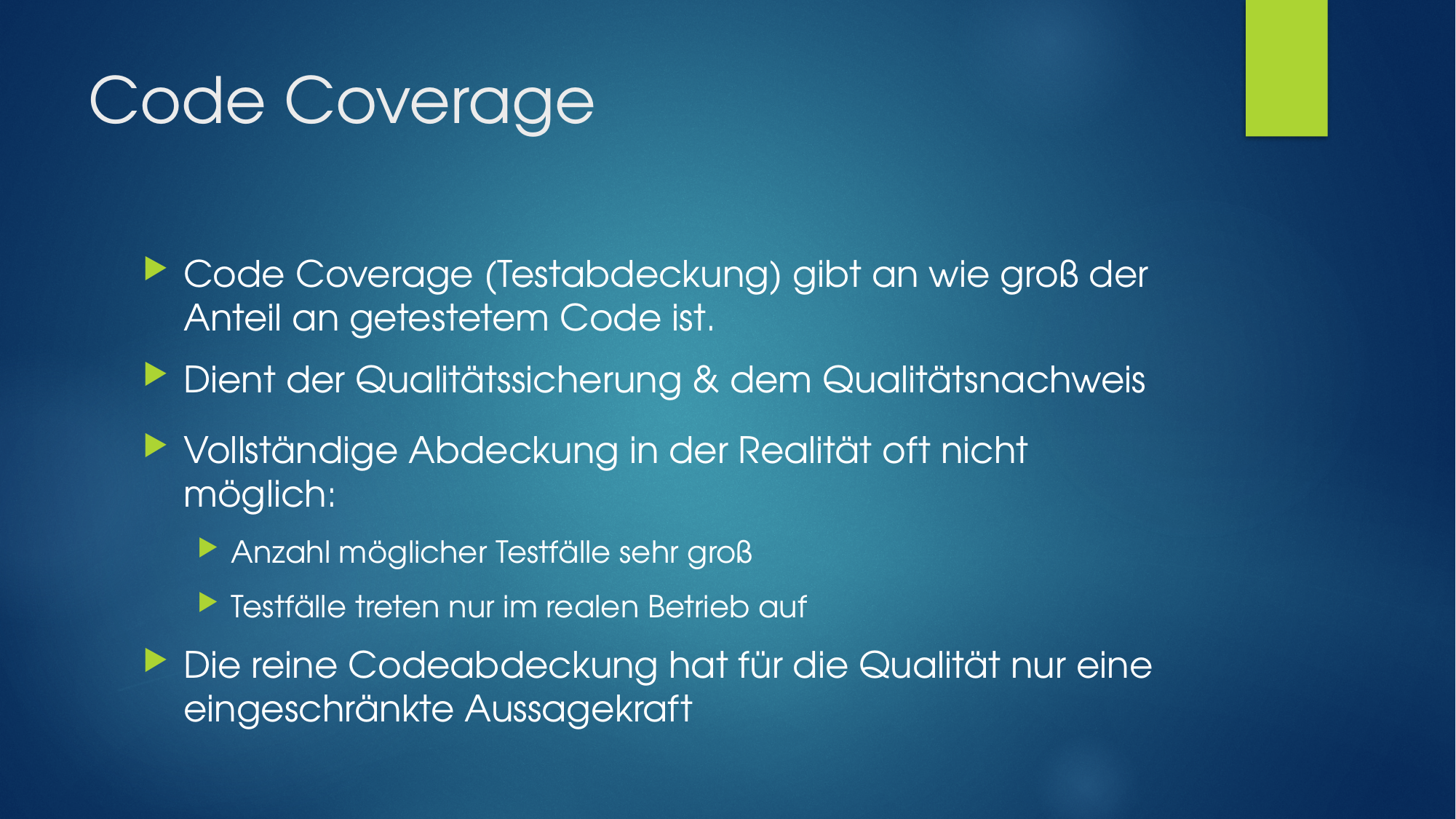

# Code Coverage
Code Coverage (Testabdeckung) gibt an wie groß der Anteil an getestetem Code ist.
Dient der Qualitätssicherung & dem Qualitätsnachweis
Vollständige Abdeckung in der Realität oft nicht möglich:
Anzahl möglicher Testfälle sehr groß
Testfälle treten nur im realen Betrieb auf
Die reine Codeabdeckung hat für die Qualität nur eine eingeschränkte Aussagekraft